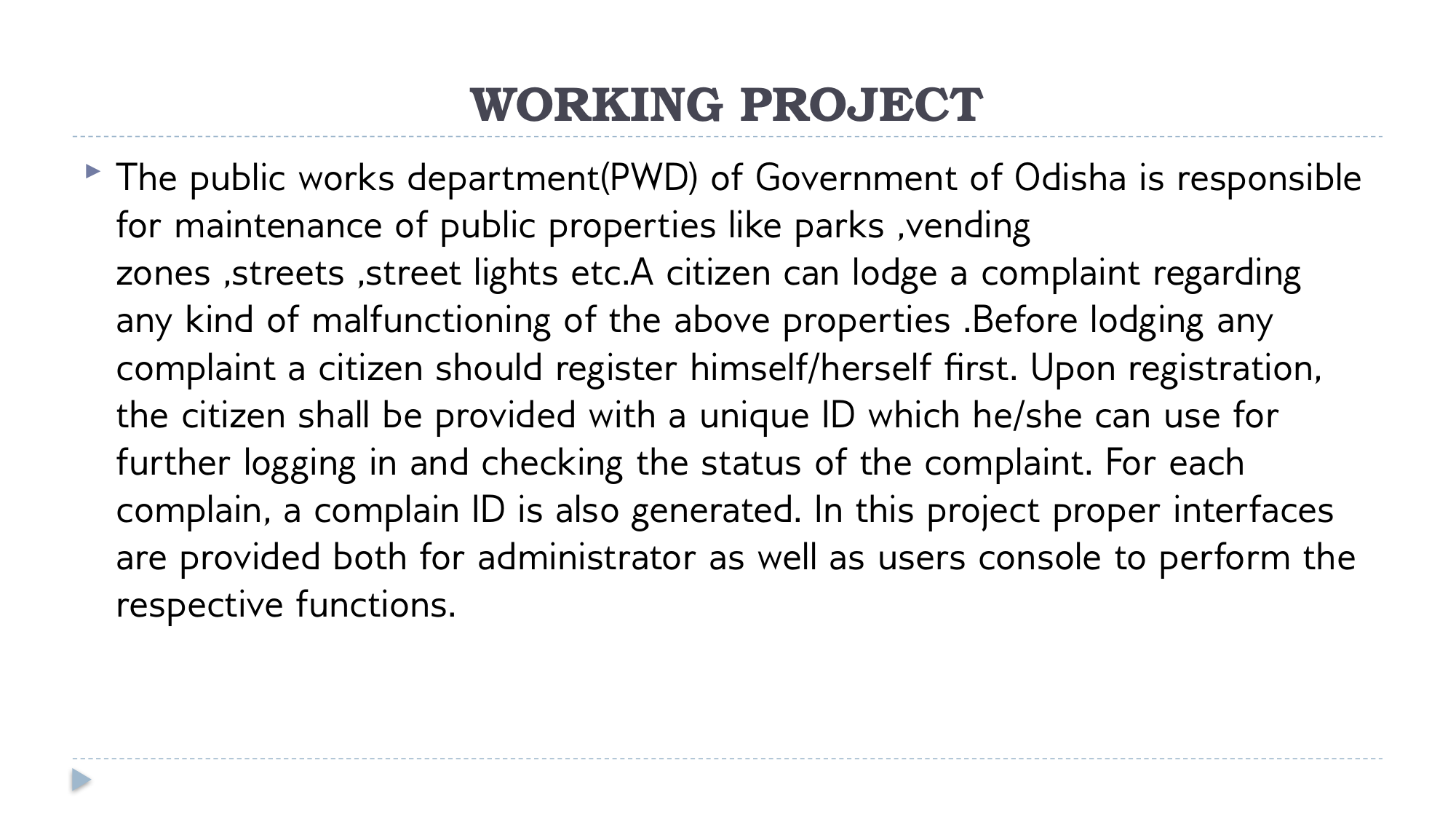

# WORKING PROJECT
The public works department(PWD) of Government of Odisha is responsible for maintenance of public properties like parks ,vending zones ,streets ,street lights etc.A citizen can lodge a complaint regarding any kind of malfunctioning of the above properties .Before lodging any complaint a citizen should register himself/herself first. Upon registration, the citizen shall be provided with a unique ID which he/she can use for further logging in and checking the status of the complaint. For each complain, a complain ID is also generated. In this project proper interfaces are provided both for administrator as well as users console to perform the respective functions.